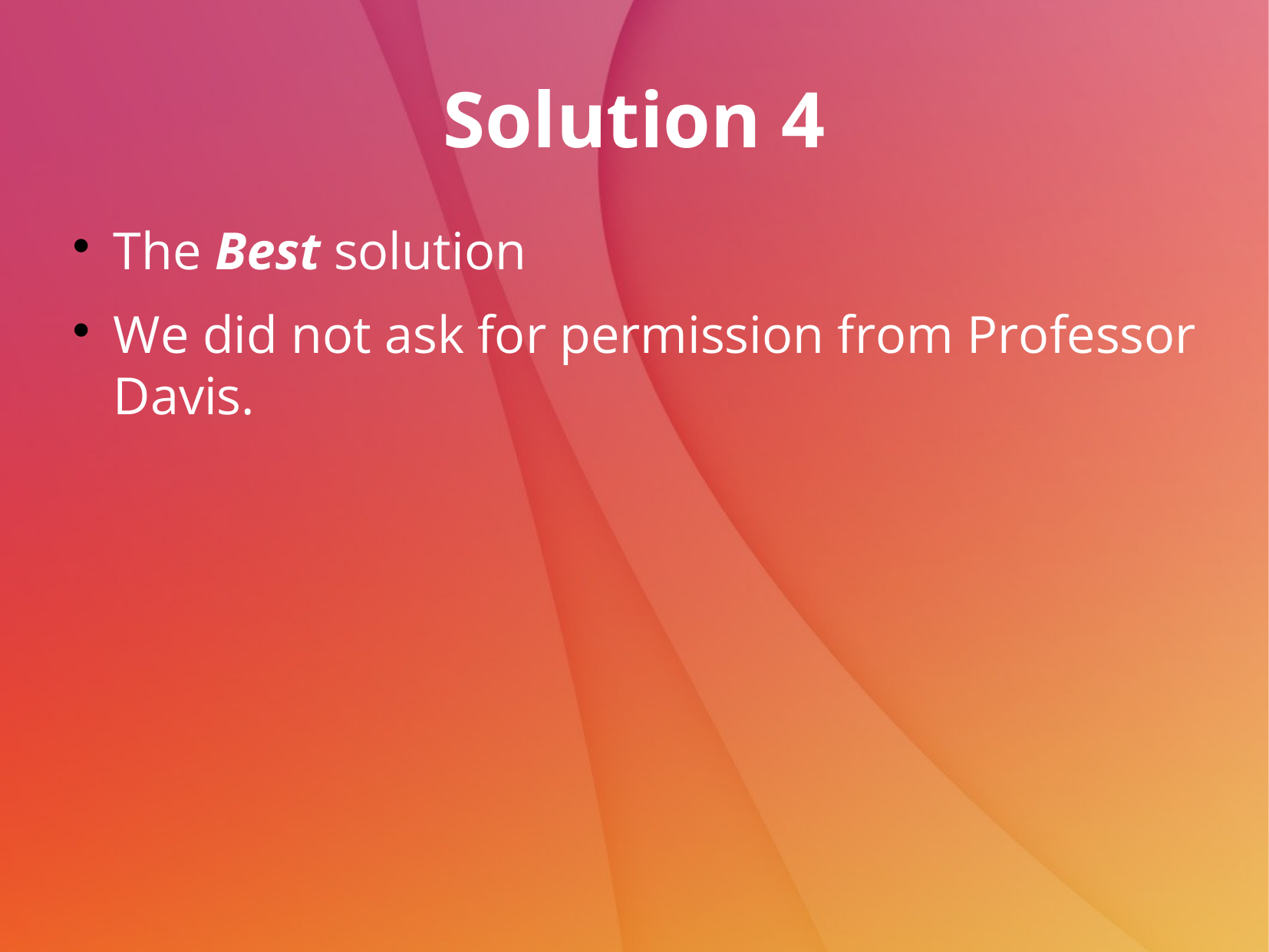

# Solution 4
The Best solution
We did not ask for permission from Professor Davis.